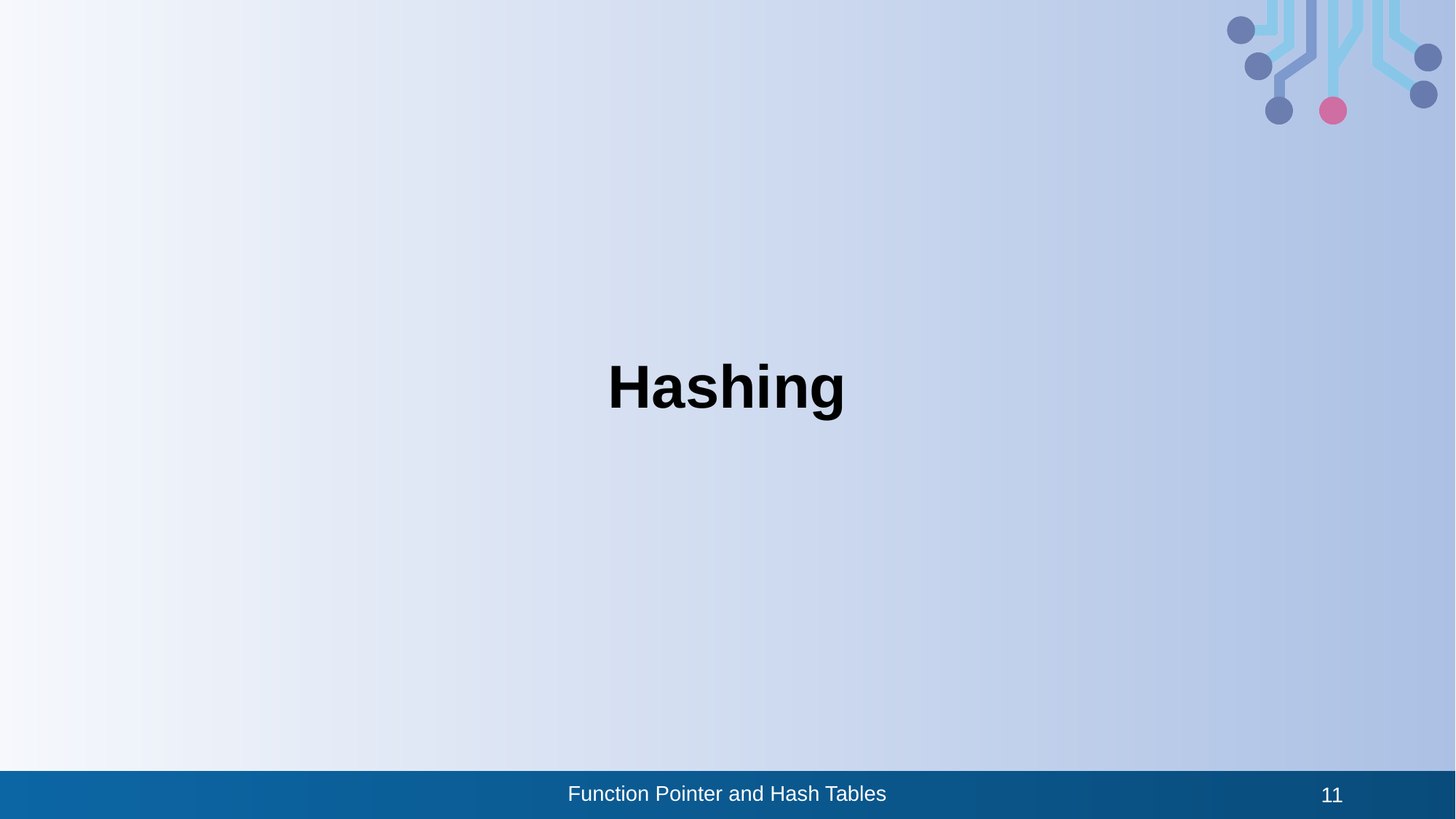

Hashing
Function Pointer and Hash Tables
11